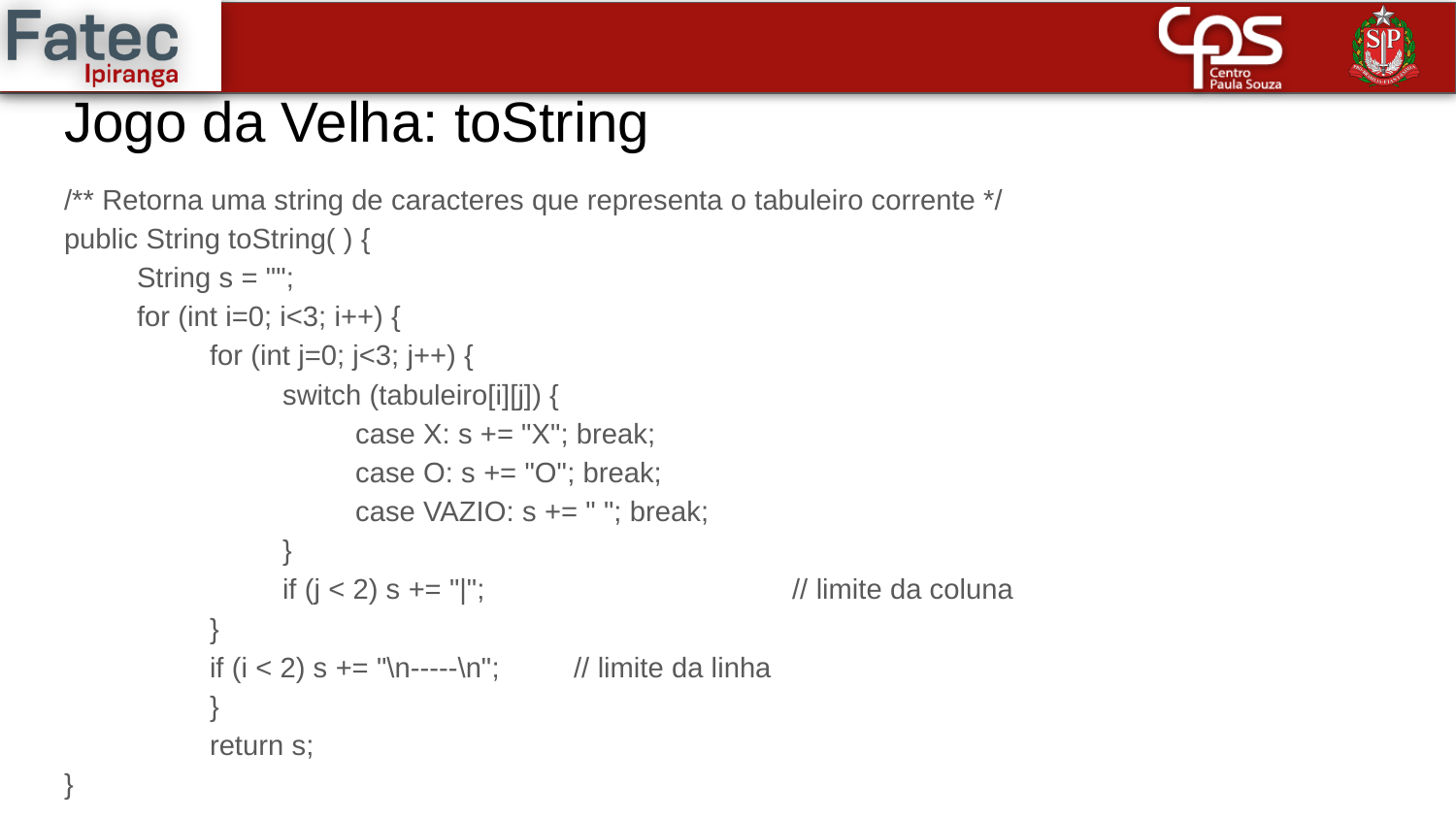

# Jogo da Velha: toString
/** Retorna uma string de caracteres que representa o tabuleiro corrente */
public String toString( ) {
String s = "";
for (int i=0; i<3; i++) {
for (int j=0; j<3; j++) {
switch (tabuleiro[i][j]) {
case X: s += "X"; break;
case O: s += "O"; break;
case VAZIO: s += " "; break;
}
if (j < 2) s += "|";   		// limite da coluna
}
if (i < 2) s += "\n-----\n";	// limite da linha
	}
	return s;
}